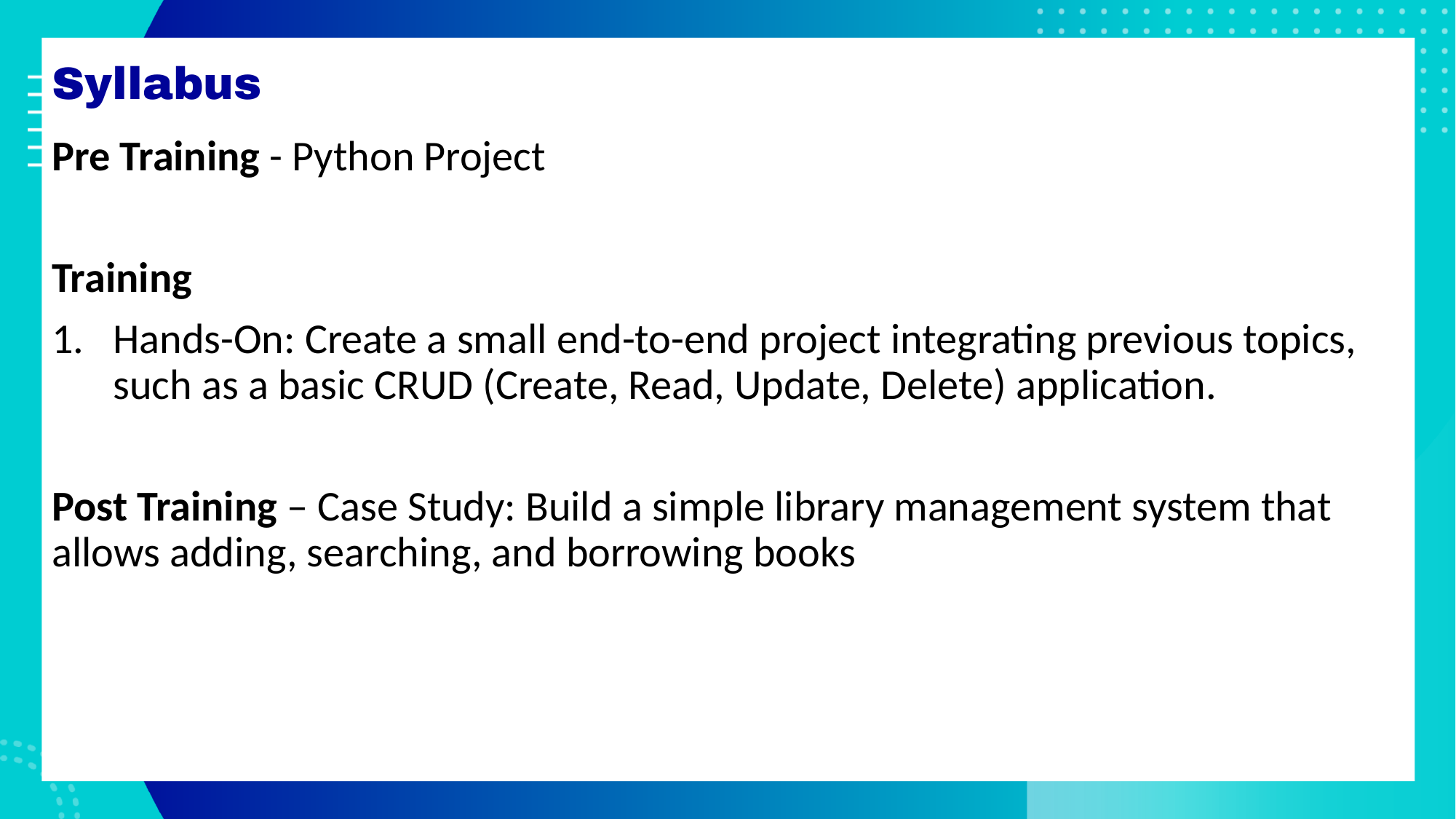

# Syllabus
Pre Training - Python Project

Training
Hands-On: Create a small end-to-end project integrating previous topics, such as a basic CRUD (Create, Read, Update, Delete) application.

Post Training – Case Study: Build a simple library management system that allows adding, searching, and borrowing books